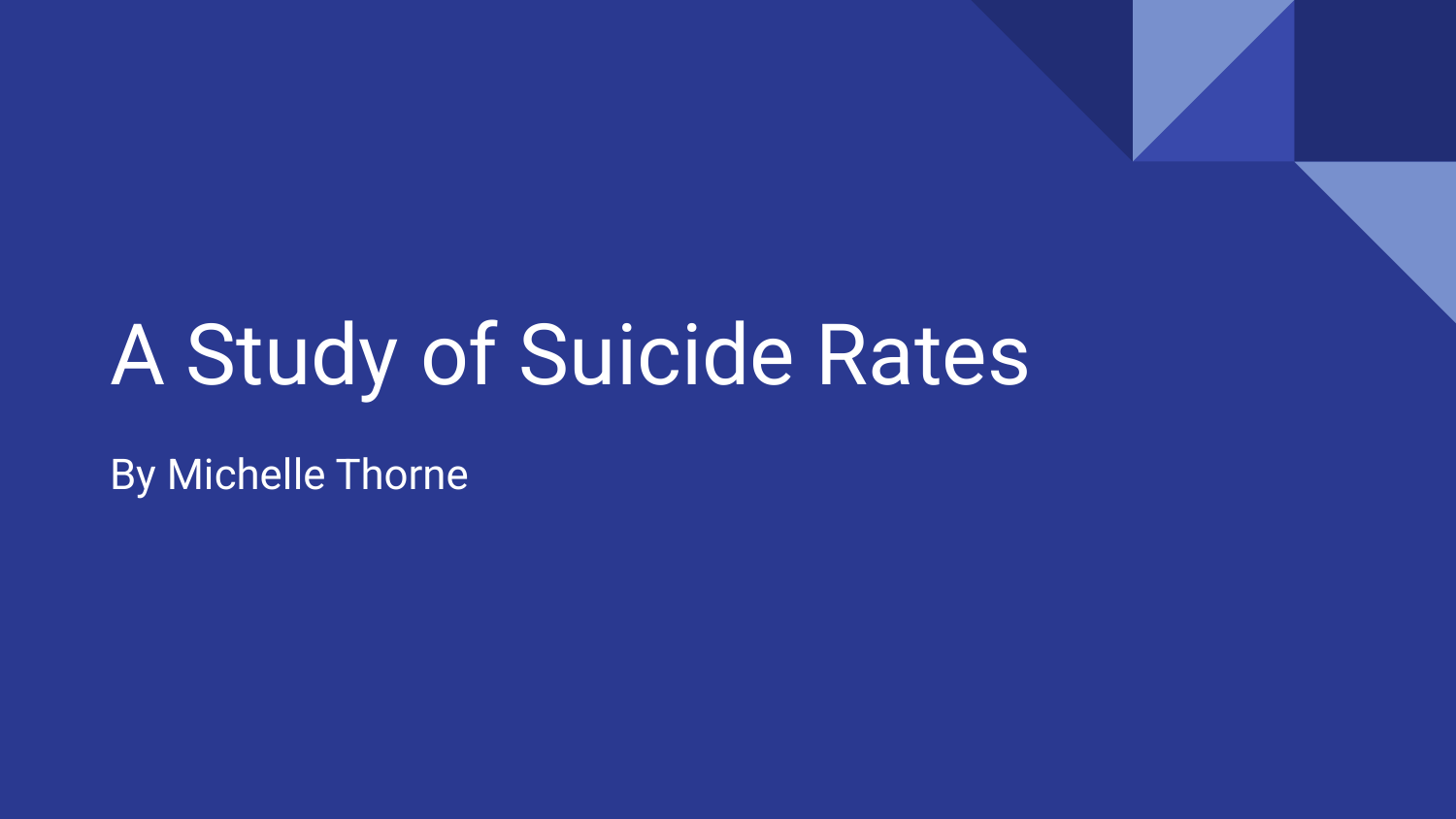

# A Study of Suicide Rates
By Michelle Thorne